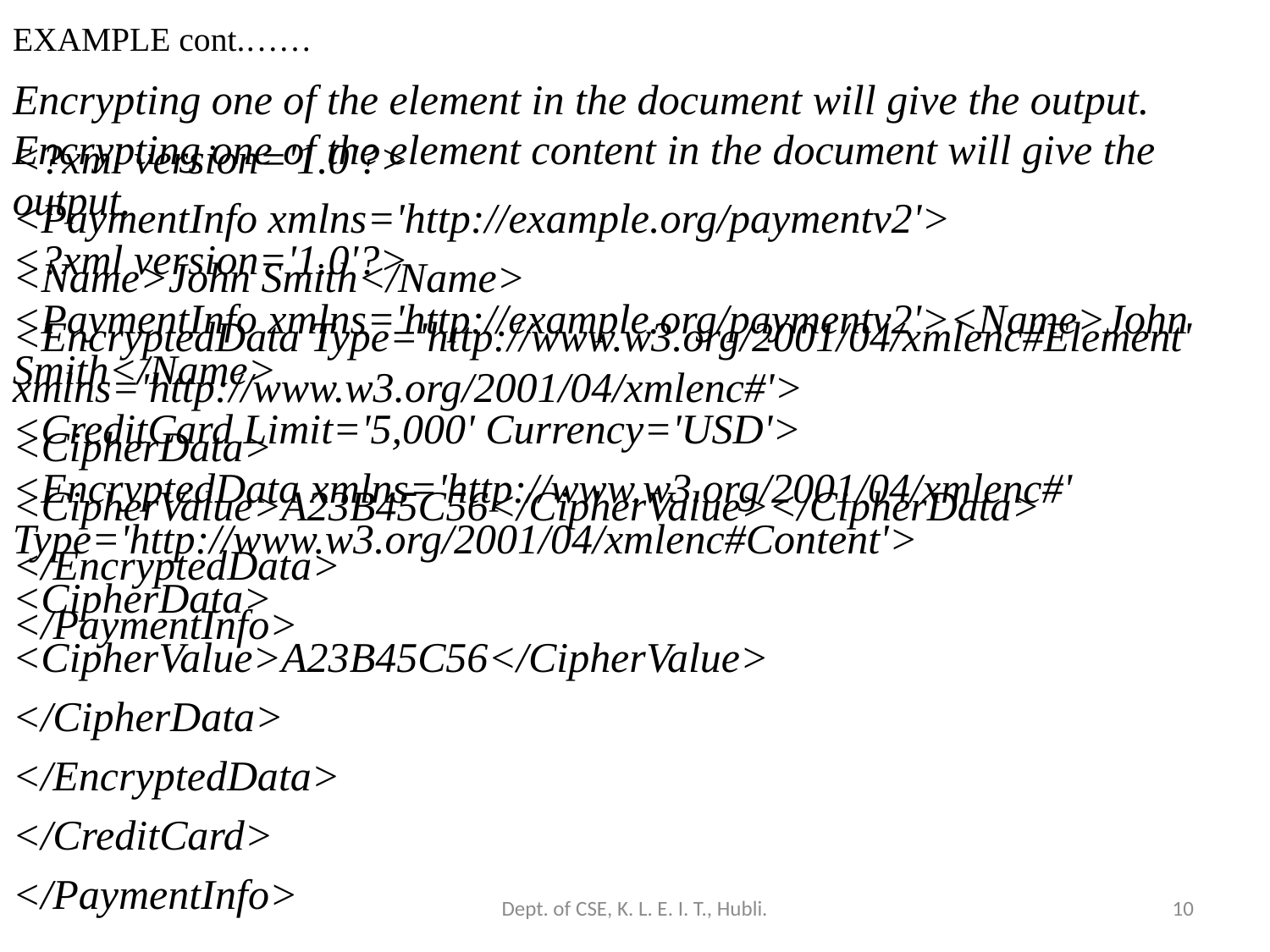

# EXAMPLE cont.……
Encrypting one of the element in the document will give the output.
<?xml version='1.0'?>
<PaymentInfo xmlns='http://example.org/paymentv2'>
<Name>John Smith</Name>
<EncryptedData Type='http://www.w3.org/2001/04/xmlenc#Element' xmlns='http://www.w3.org/2001/04/xmlenc#'>
<CipherData>
<CipherValue>A23B45C56</CipherValue></CipherData>
</EncryptedData>
</PaymentInfo>
Encrypting one of the element content in the document will give the output.
<?xml version='1.0'?>
<PaymentInfo xmlns='http://example.org/paymentv2'><Name>John Smith</Name>
<CreditCard Limit='5,000' Currency='USD'>
<EncryptedData xmlns='http://www.w3.org/2001/04/xmlenc#'    Type='http://www.w3.org/2001/04/xmlenc#Content'>
<CipherData>
<CipherValue>A23B45C56</CipherValue>
</CipherData>
</EncryptedData>
</CreditCard>
</PaymentInfo>

Dept. of CSE, K. L. E. I. T., Hubli.
10